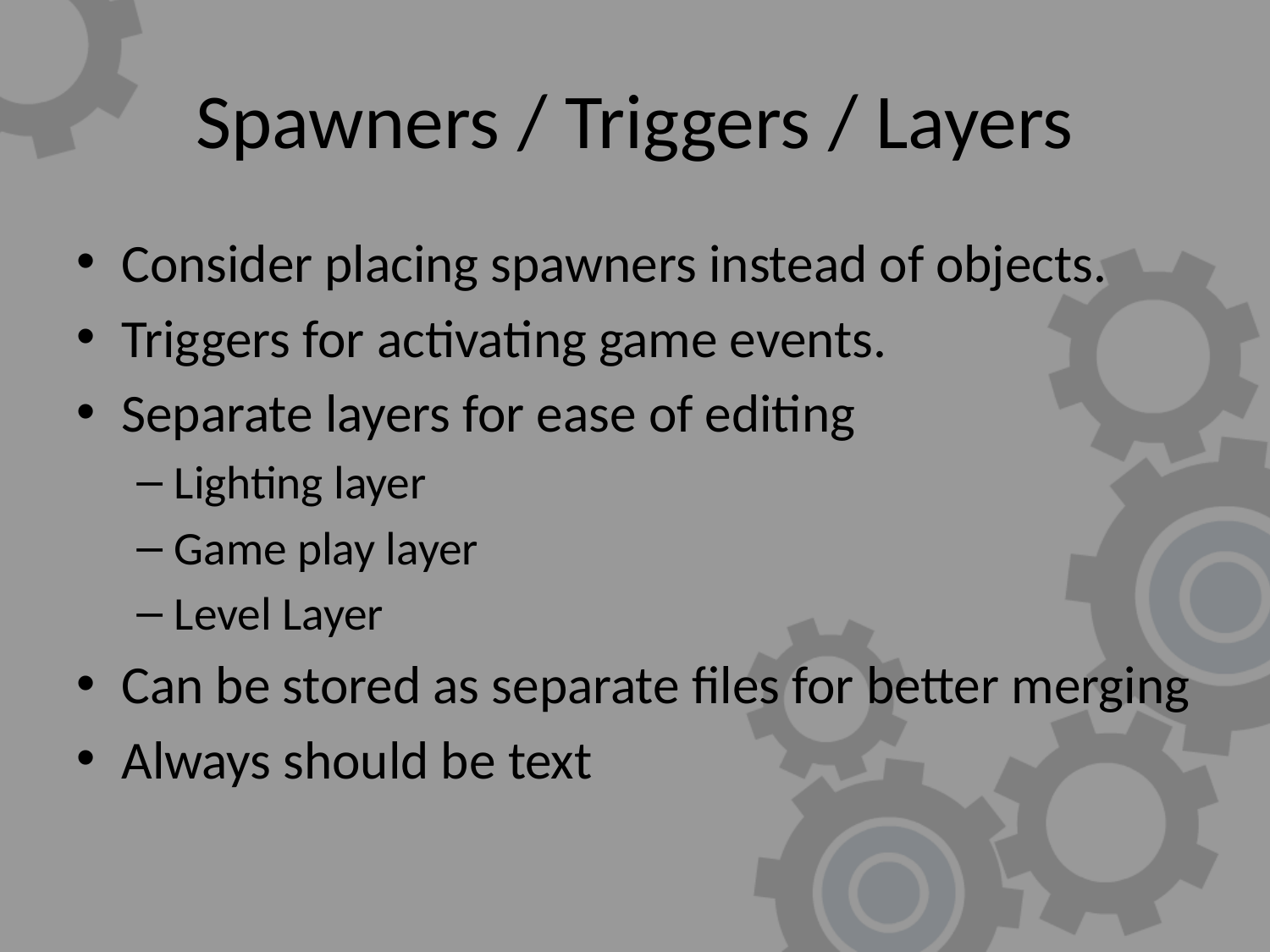

# Spawners / Triggers / Layers
Consider placing spawners instead of objects.
Triggers for activating game events.
Separate layers for ease of editing
Lighting layer
Game play layer
Level Layer
Can be stored as separate files for better merging
Always should be text